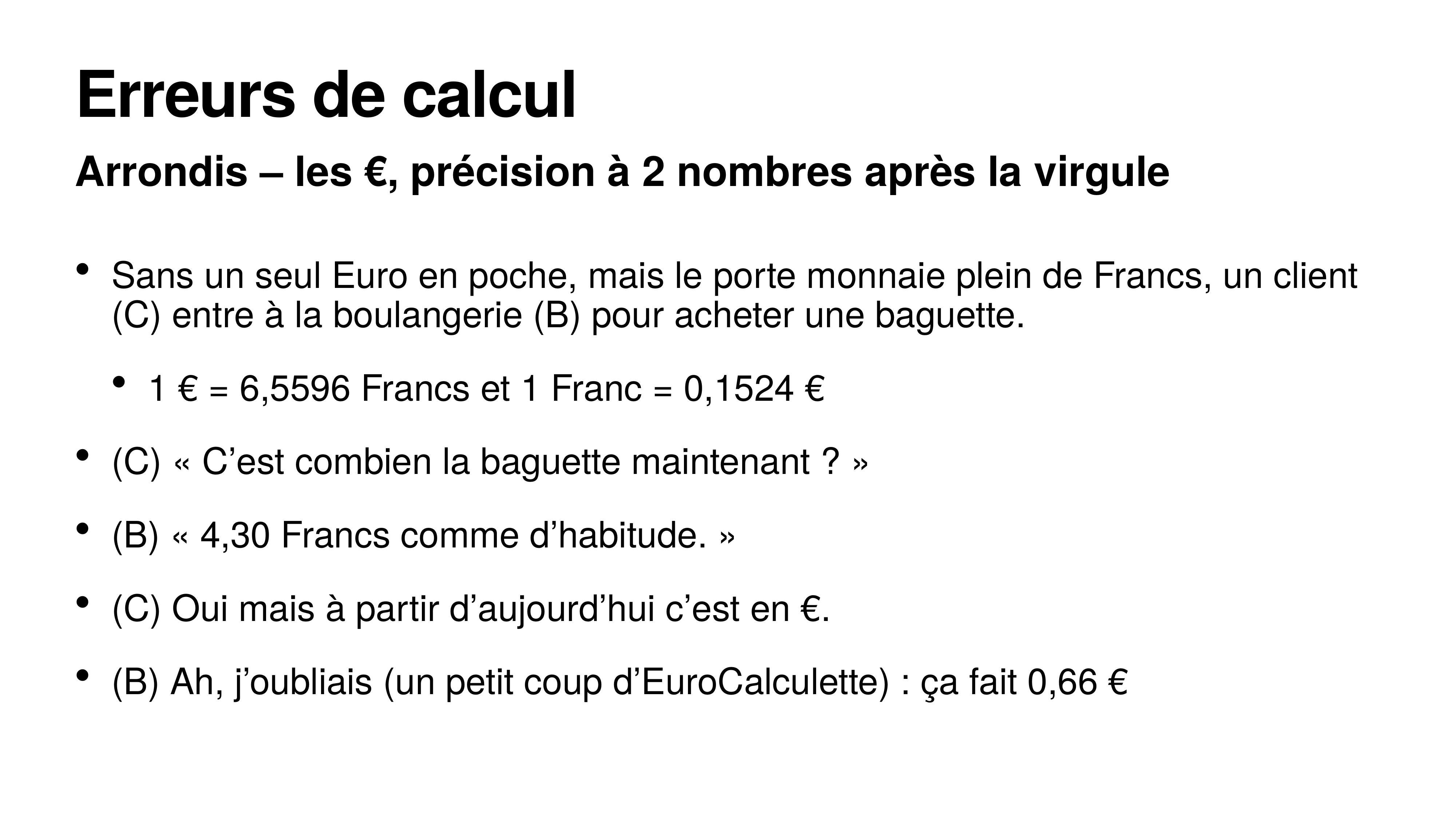

# Erreurs de calcul
Arrondis – les €, précision à 2 nombres après la virgule
Sans un seul Euro en poche, mais le porte monnaie plein de Francs, un client (C) entre à la boulangerie (B) pour acheter une baguette.
1 € = 6,5596 Francs et 1 Franc = 0,1524 €
(C) « C’est combien la baguette maintenant ? »
(B) « 4,30 Francs comme d’habitude. »
(C) Oui mais à partir d’aujourd’hui c’est en €.
(B) Ah, j’oubliais (un petit coup d’EuroCalculette) : ça fait 0,66 €